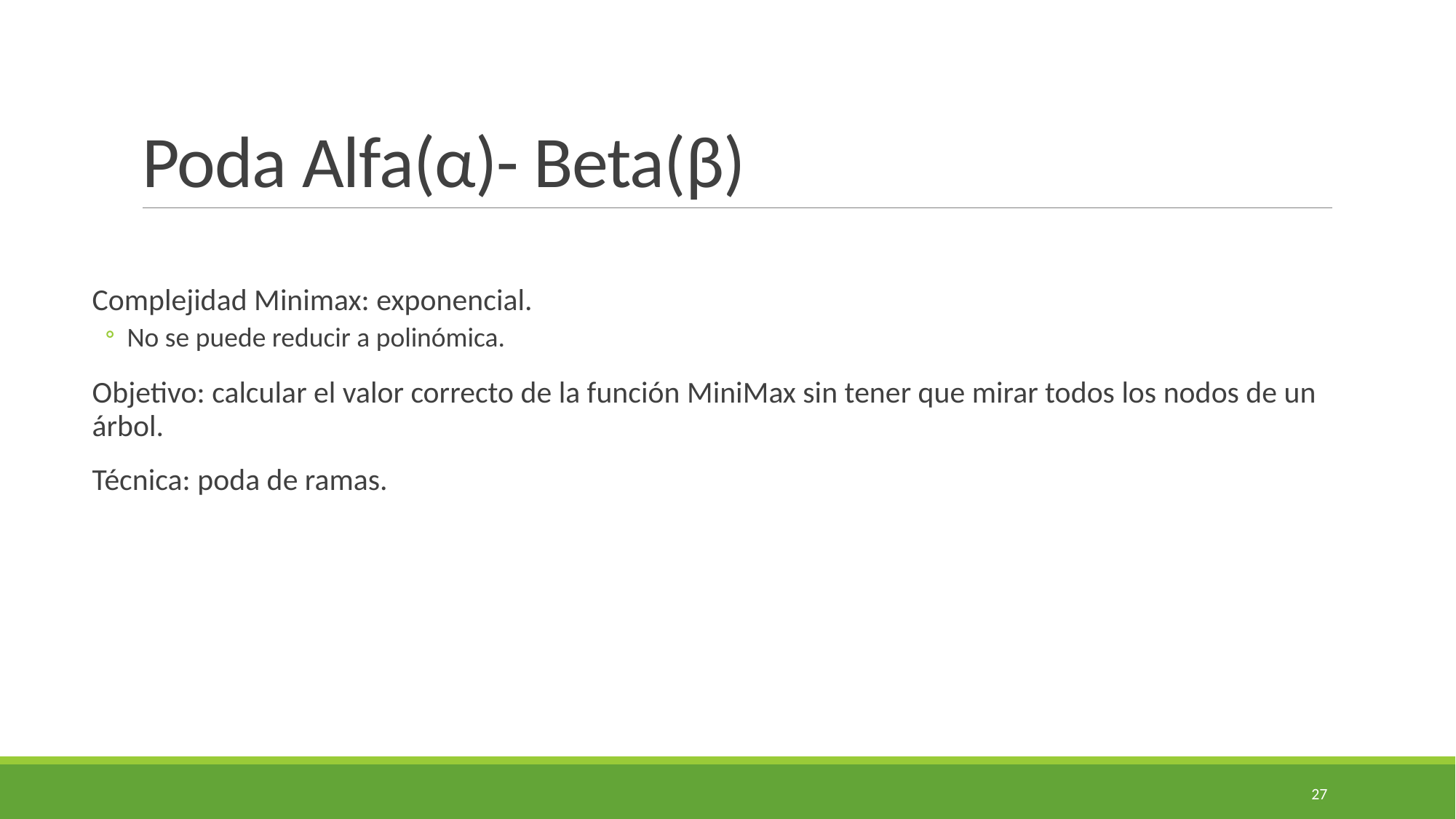

# Poda Alfa(α)- Beta(β)
Complejidad Minimax: exponencial.
No se puede reducir a polinómica.
Objetivo: calcular el valor correcto de la función MiniMax sin tener que mirar todos los nodos de un árbol.
Técnica: poda de ramas.
27